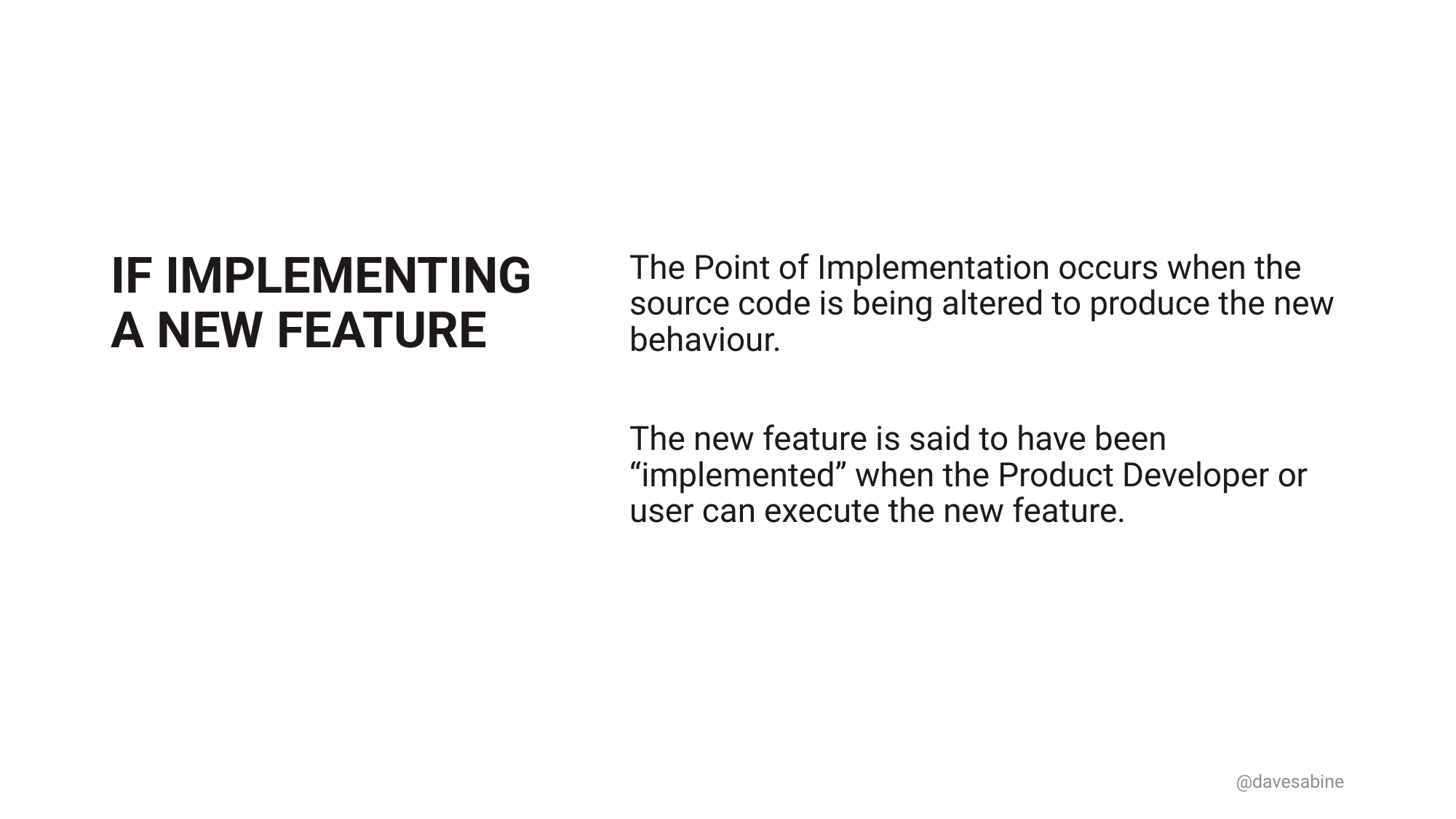

#
IF IMPLEMENTING A NEW FEATURE
The Point of Implementation occurs when the source code is being altered to produce the new behaviour.
The new feature is said to have been “implemented” when the Product Developer or user can execute the new feature.
@davesabine